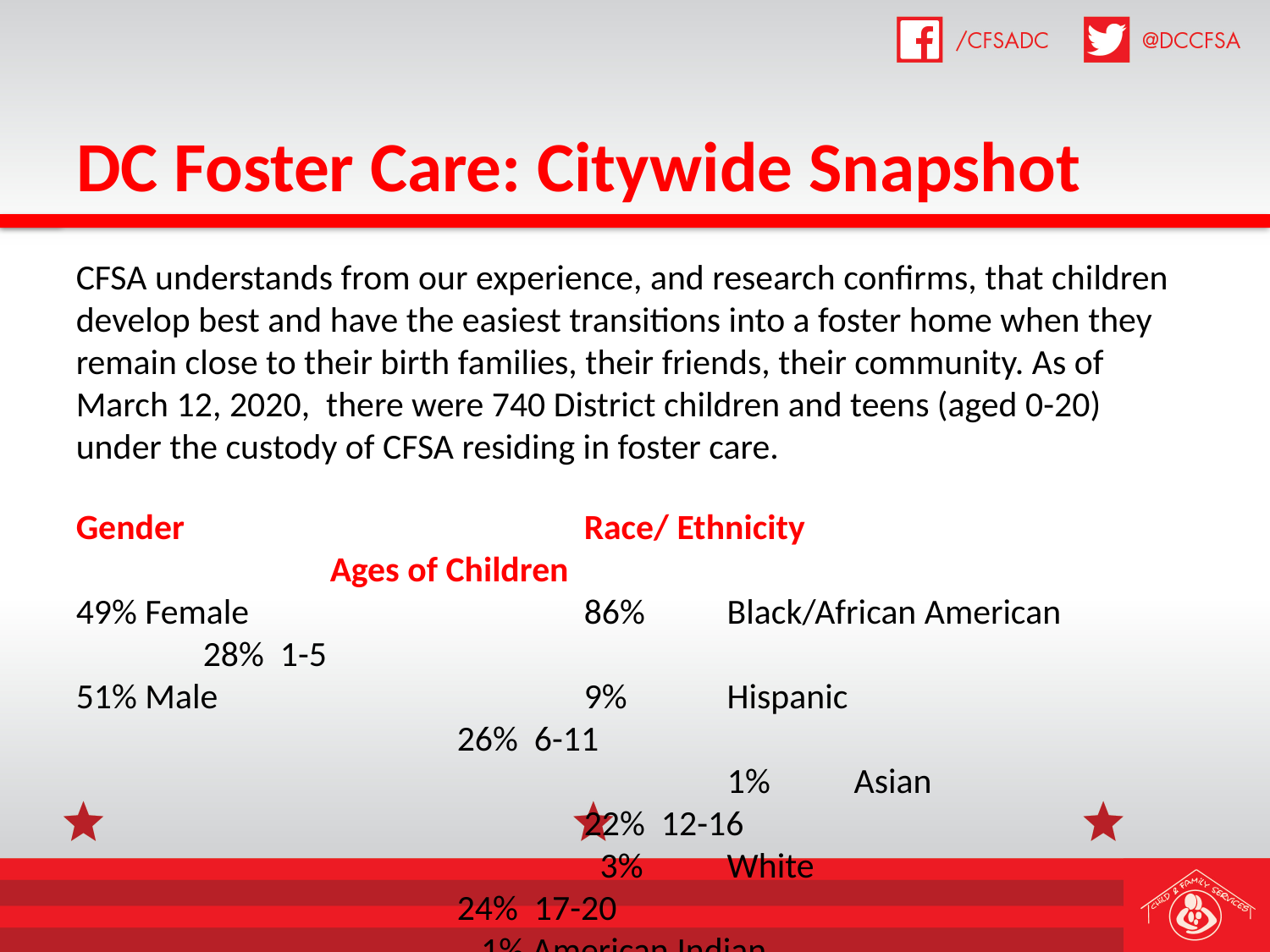

# DC Foster Care: Citywide Snapshot
CFSA understands from our experience, and research confirms, that children develop best and have the easiest transitions into a foster home when they remain close to their birth families, their friends, their community. As of March 12, 2020,  there were 740 District children and teens (aged 0-20) under the custody of CFSA residing in foster care.

Gender				Race/ Ethnicity					Ages of Children
49% Female  			86%	  Black/African American		28%  1-5
51% Male			9%	  Hispanic					26%  6-11
					  1%	  Asian						22%  12-16  							  3%	  White						24%  17-20 							   1% American Indian

 													.